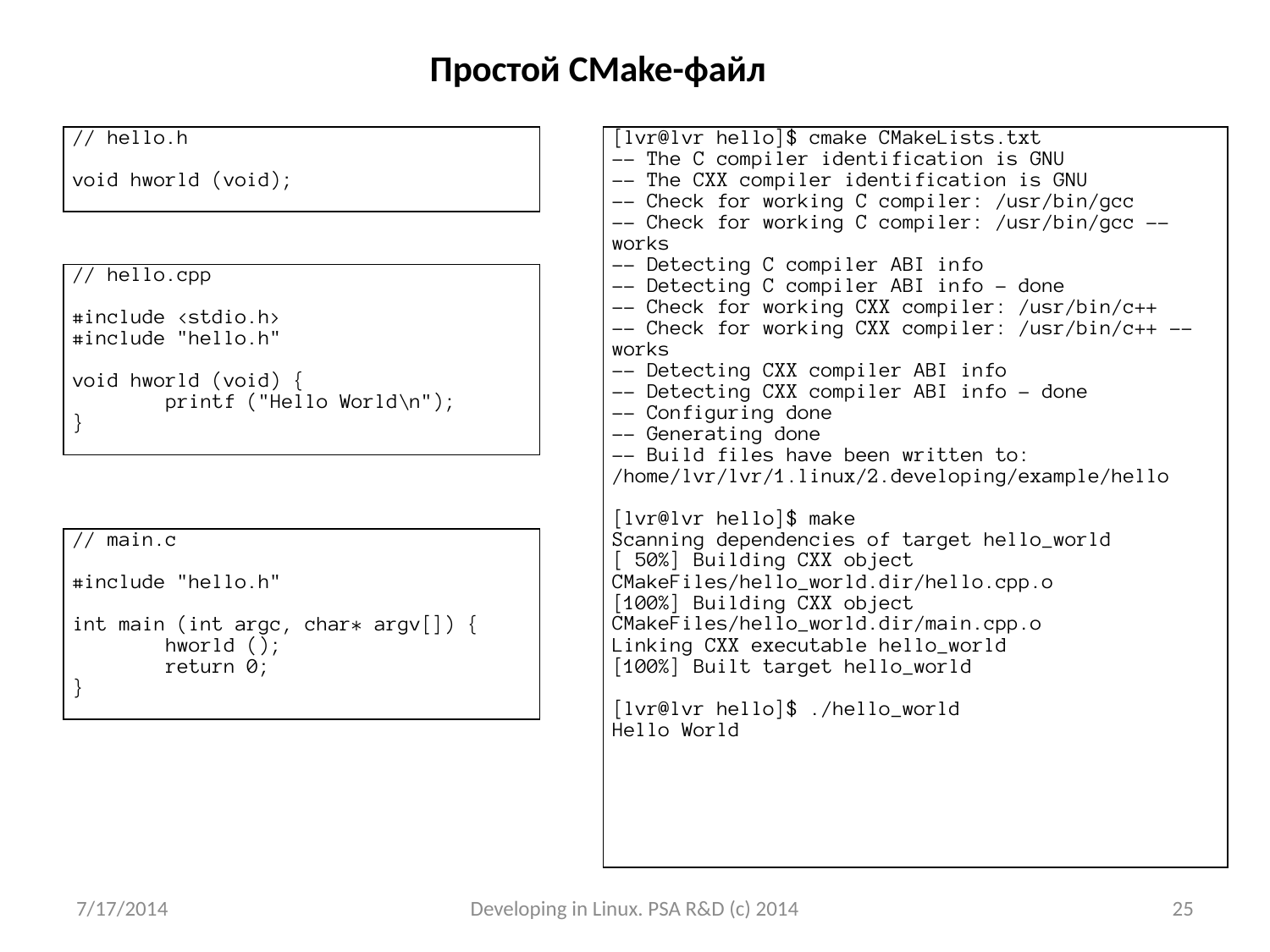

# Простой CMake-файл
| // hello.h void hworld (void); |
| --- |
| [lvr@lvr hello]$ cmake CMakeLists.txt -- The C compiler identification is GNU -- The CXX compiler identification is GNU -- Check for working C compiler: /usr/bin/gcc -- Check for working C compiler: /usr/bin/gcc -- works -- Detecting C compiler ABI info -- Detecting C compiler ABI info - done -- Check for working CXX compiler: /usr/bin/c++ -- Check for working CXX compiler: /usr/bin/c++ -- works -- Detecting CXX compiler ABI info -- Detecting CXX compiler ABI info - done -- Configuring done -- Generating done -- Build files have been written to: /home/lvr/lvr/1.linux/2.developing/example/hello   [lvr@lvr hello]$ make Scanning dependencies of target hello\_world [ 50%] Building CXX object CMakeFiles/hello\_world.dir/hello.cpp.o [100%] Building CXX object CMakeFiles/hello\_world.dir/main.cpp.o Linking CXX executable hello\_world [100%] Built target hello\_world   [lvr@lvr hello]$ ./hello\_world Hello World |
| --- |
| // hello.cpp #include <stdio.h> #include "hello.h"   void hworld (void) { printf ("Hello World\n"); } |
| --- |
| // main.c #include "hello.h"   int main (int argc, char\* argv[]) { hworld (); return 0; } |
| --- |
7/17/2014
Developing in Linux. PSA R&D (c) 2014
25